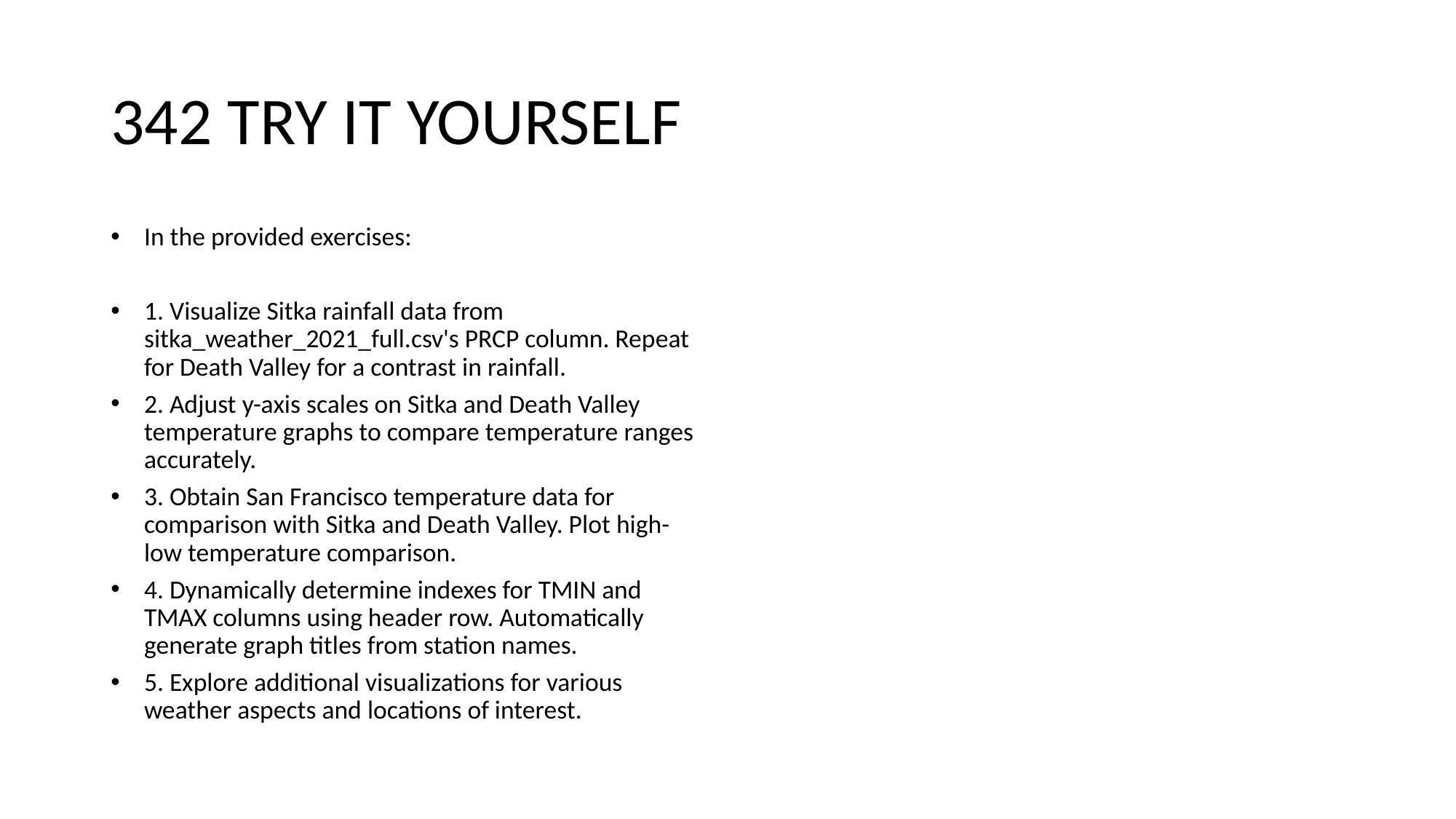

# 342 TRY IT YOURSELF
In the provided exercises:

1. Visualize Sitka rainfall data from sitka_weather_2021_full.csv's PRCP column. Repeat for Death Valley for a contrast in rainfall.
2. Adjust y-axis scales on Sitka and Death Valley temperature graphs to compare temperature ranges accurately.
3. Obtain San Francisco temperature data for comparison with Sitka and Death Valley. Plot high-low temperature comparison.
4. Dynamically determine indexes for TMIN and TMAX columns using header row. Automatically generate graph titles from station names.
5. Explore additional visualizations for various weather aspects and locations of interest.